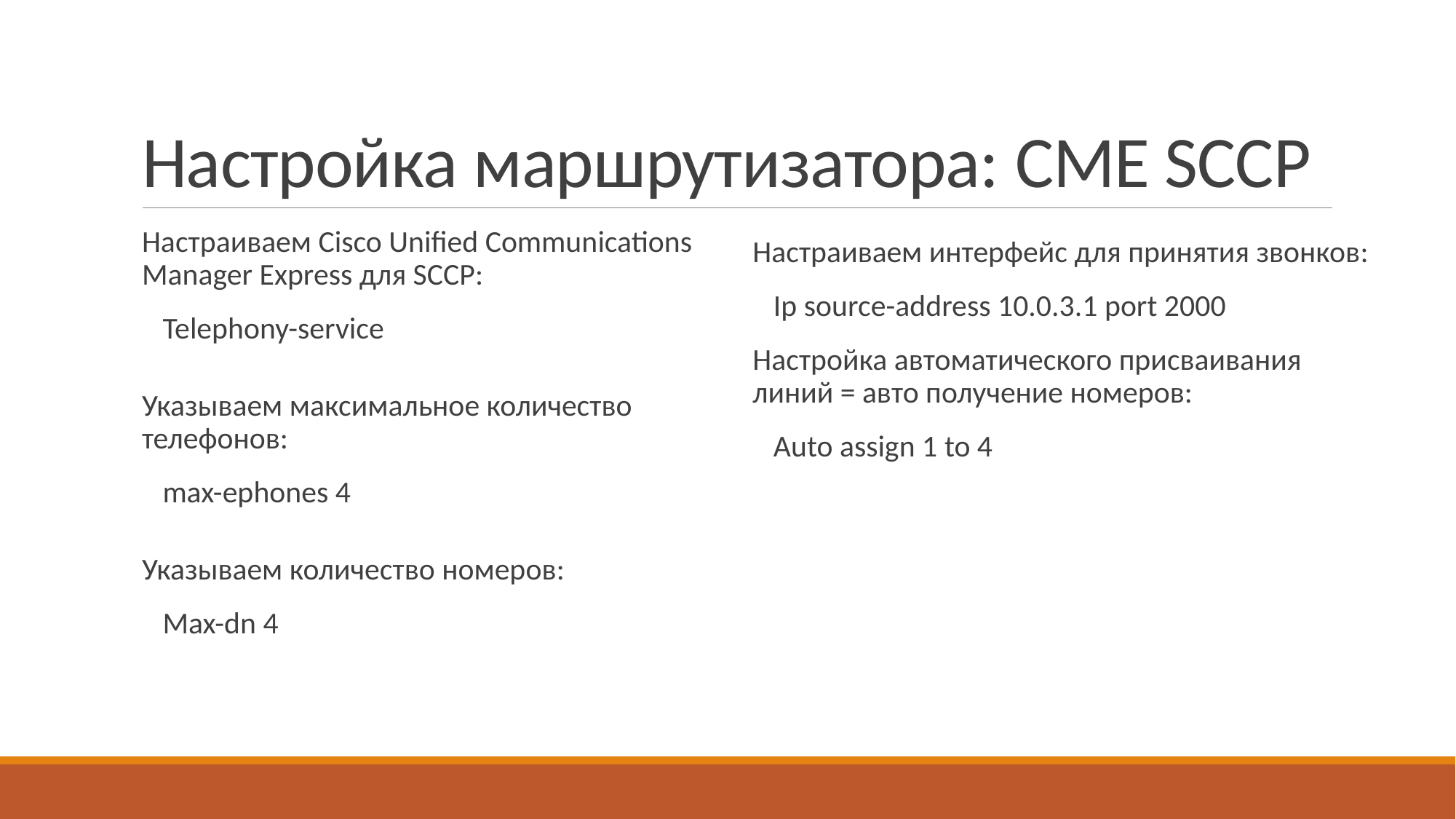

# Настройка маршрутизатора: CME SCCP

Настраиваем интерфейс для принятия звонков:
   Ip source-address 10.0.3.1 port 2000
Настройка автоматического присваивания линий = авто получение номеров:
   Auto assign 1 to 4

Настраиваем Cisco Unified Communications Manager Express для SCCP:
   Telephony-service

Указываем максимальное количество телефонов:
   max-ephones 4

Указываем количество номеров:
   Max-dn 4